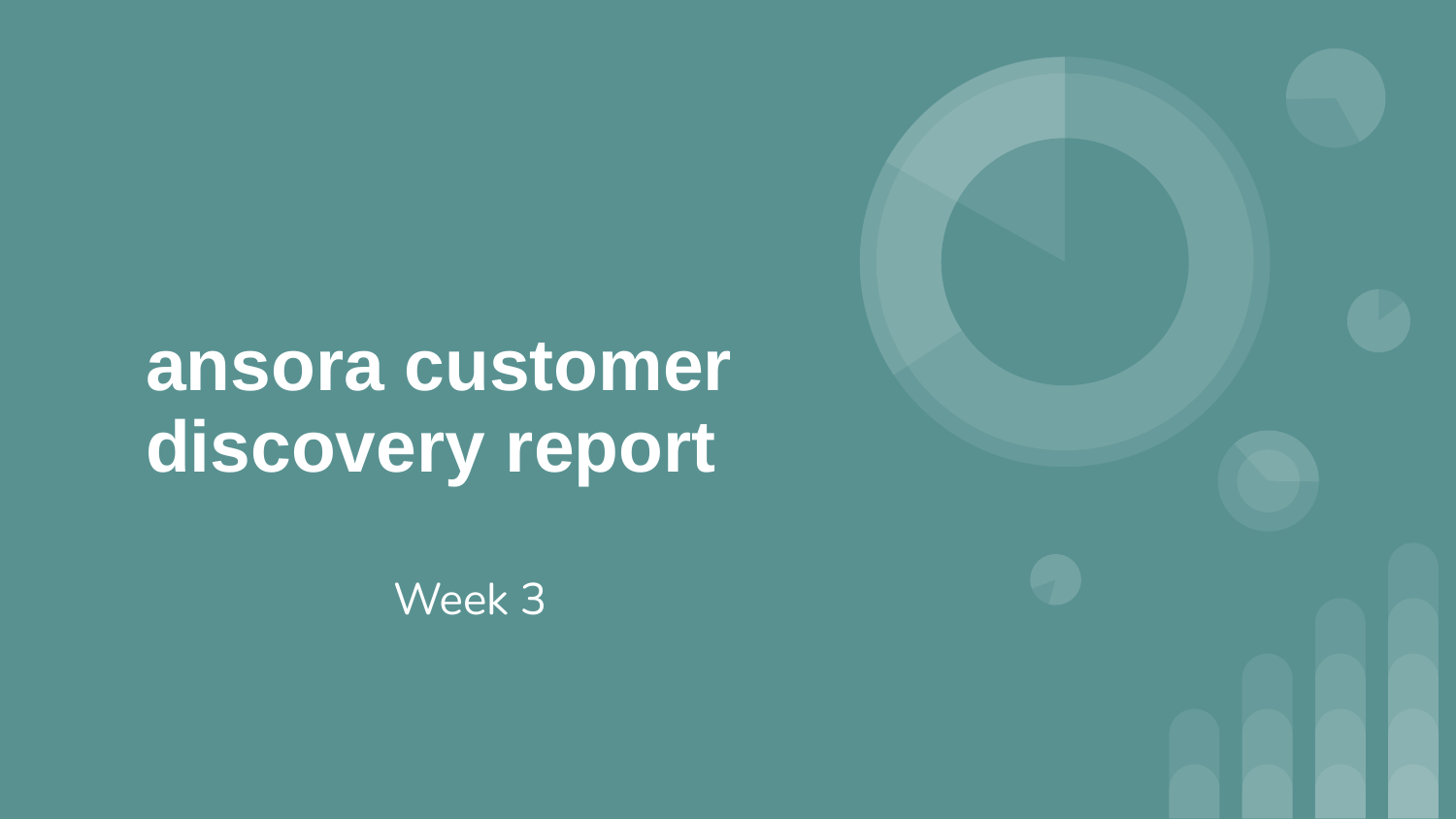

# ansora customer discovery report
Week 3